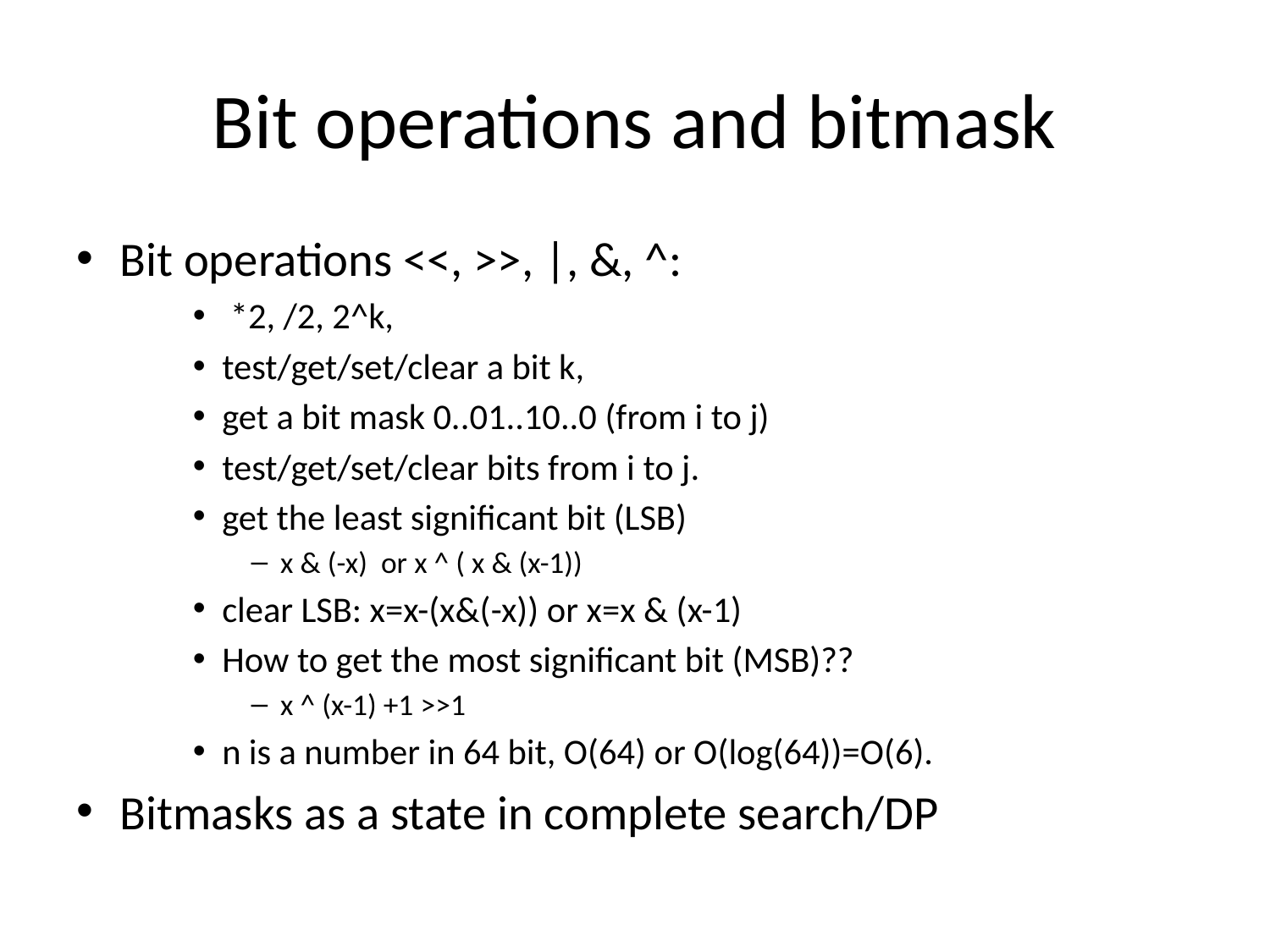

# Bit operations and bitmask
Bit operations <<, >>, |, &, ^:
 *2, /2, 2^k,
test/get/set/clear a bit k,
get a bit mask 0..01..10..0 (from i to j)
test/get/set/clear bits from i to j.
get the least significant bit (LSB)
x & (-x)  or x ^ ( x & (x-1))
clear LSB: x=x-(x&(-x)) or x=x & (x-1)
How to get the most significant bit (MSB)??
x ^ (x-1) +1 >>1
n is a number in 64 bit, O(64) or O(log(64))=O(6).
Bitmasks as a state in complete search/DP